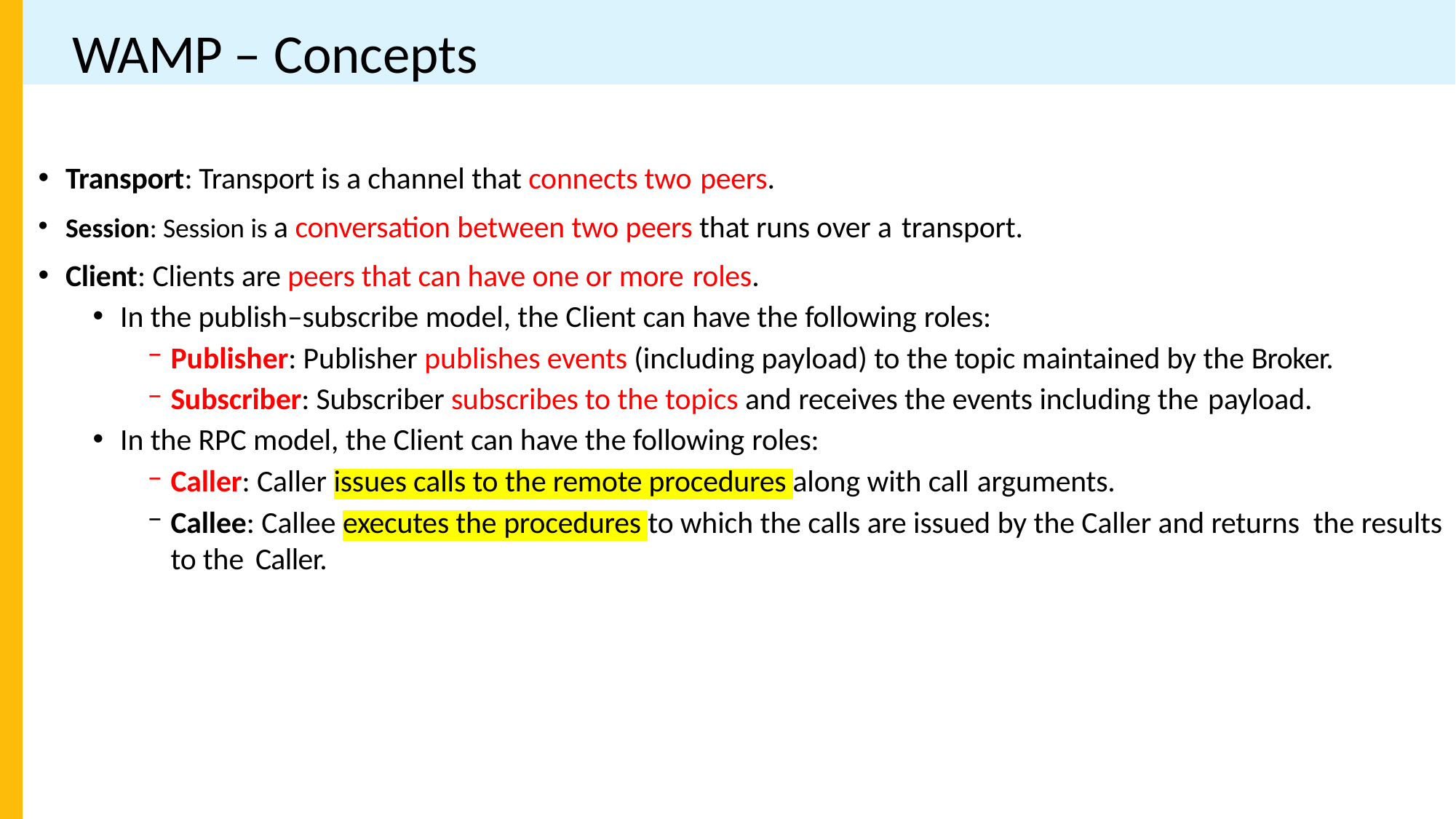

# WAMP – Concepts
Transport: Transport is a channel that connects two peers.
Session: Session is a conversation between two peers that runs over a transport.
Client: Clients are peers that can have one or more roles.
In the publish–subscribe model, the Client can have the following roles:
Publisher: Publisher publishes events (including payload) to the topic maintained by the Broker.
Subscriber: Subscriber subscribes to the topics and receives the events including the payload.
In the RPC model, the Client can have the following roles:
Caller: Caller issues calls to the remote procedures along with call arguments.
Callee: Callee executes the procedures to which the calls are issued by the Caller and returns  the results to the Caller.